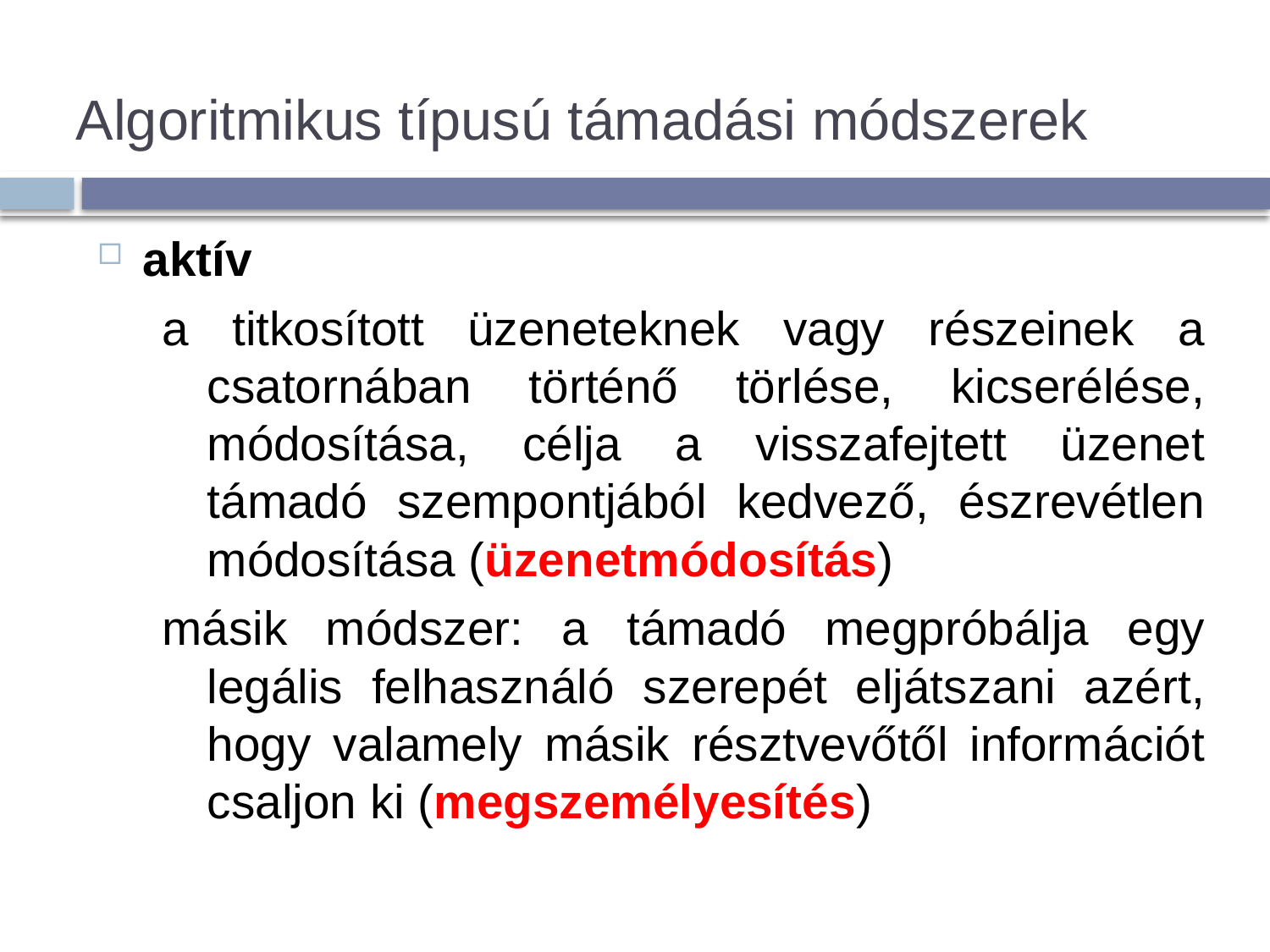

# Algoritmikus típusú támadási módszerek
aktív
a titkosított üzeneteknek vagy részeinek a csatornában történő törlése, kicserélése, módosítása, célja a visszafejtett üzenet támadó szempontjából kedvező, észrevétlen módosítása (üzenetmódosítás)
másik módszer: a támadó megpróbálja egy legális felhasználó szerepét eljátszani azért, hogy valamely másik résztvevőtől információt csaljon ki (megszemélyesítés)